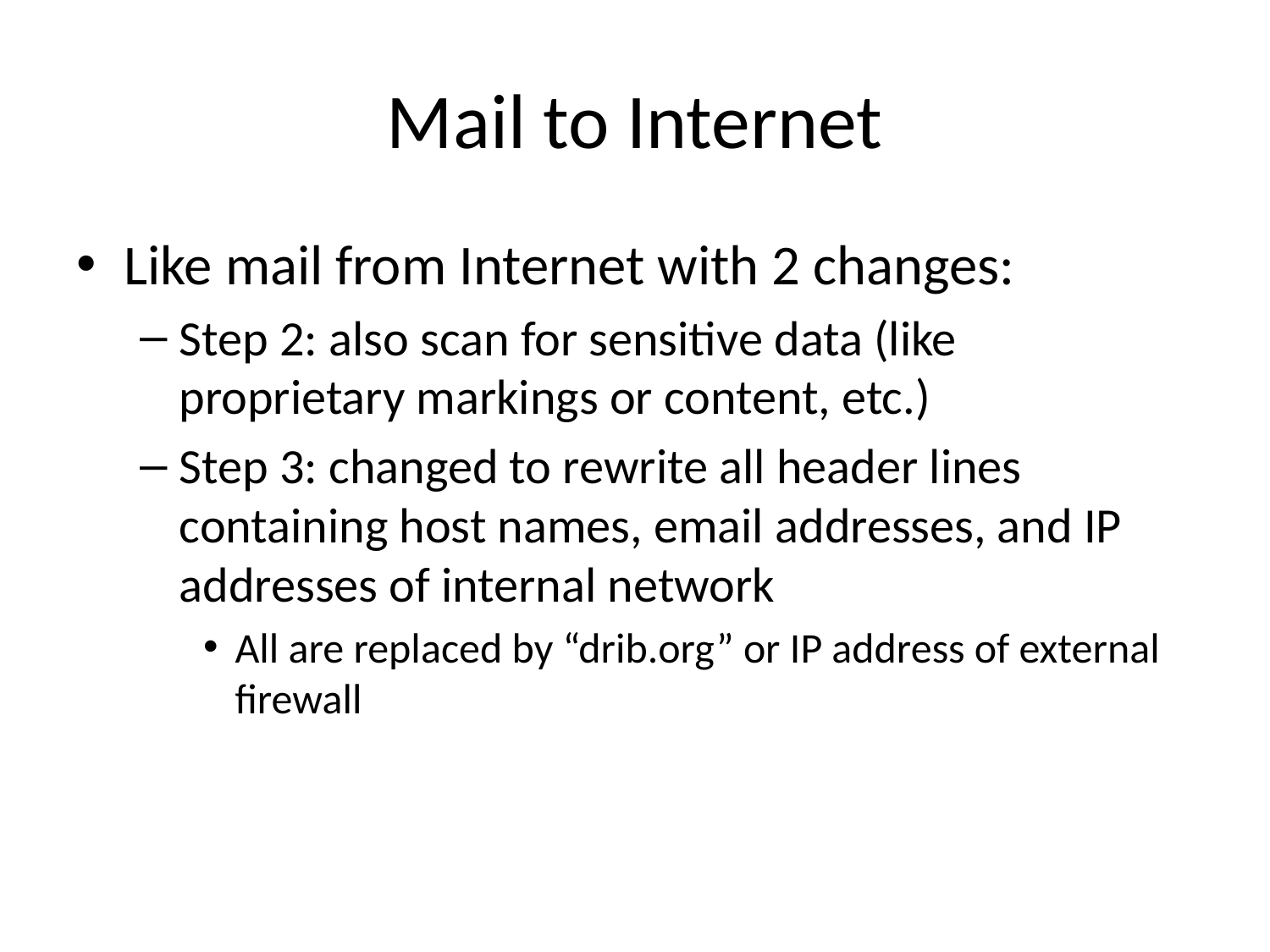

# Mail to Internet
Like mail from Internet with 2 changes:
Step 2: also scan for sensitive data (like proprietary markings or content, etc.)
Step 3: changed to rewrite all header lines containing host names, email addresses, and IP addresses of internal network
All are replaced by “drib.org” or IP address of external firewall